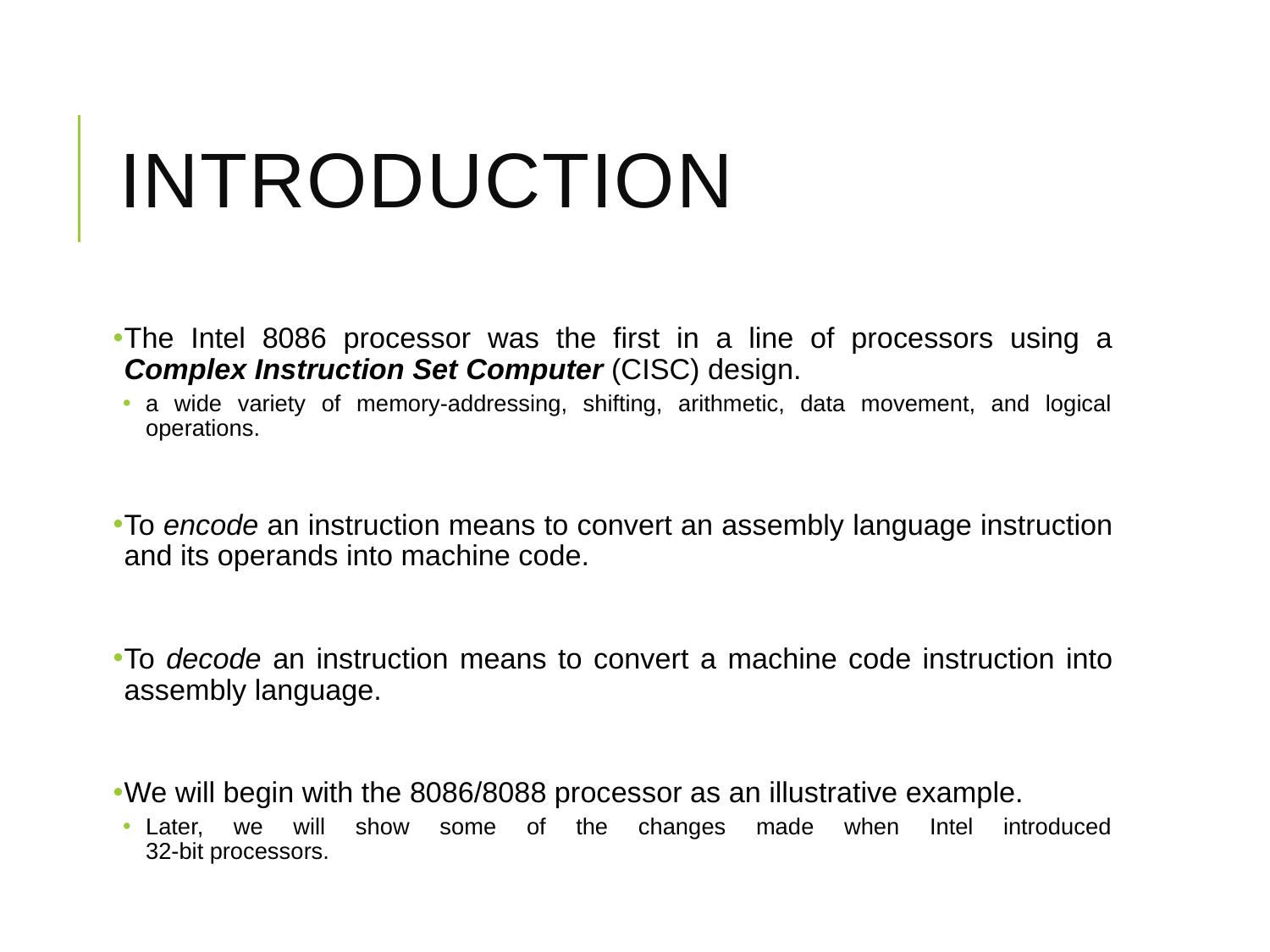

# Introduction
The Intel 8086 processor was the first in a line of processors using a Complex Instruction Set Computer (CISC) design.
a wide variety of memory-addressing, shifting, arithmetic, data movement, and logical operations.

To encode an instruction means to convert an assembly language instruction and its operands into machine code.

To decode an instruction means to convert a machine code instruction into assembly language.

We will begin with the 8086/8088 processor as an illustrative example.
Later, we will show some of the changes made when Intel introduced
32-bit processors.